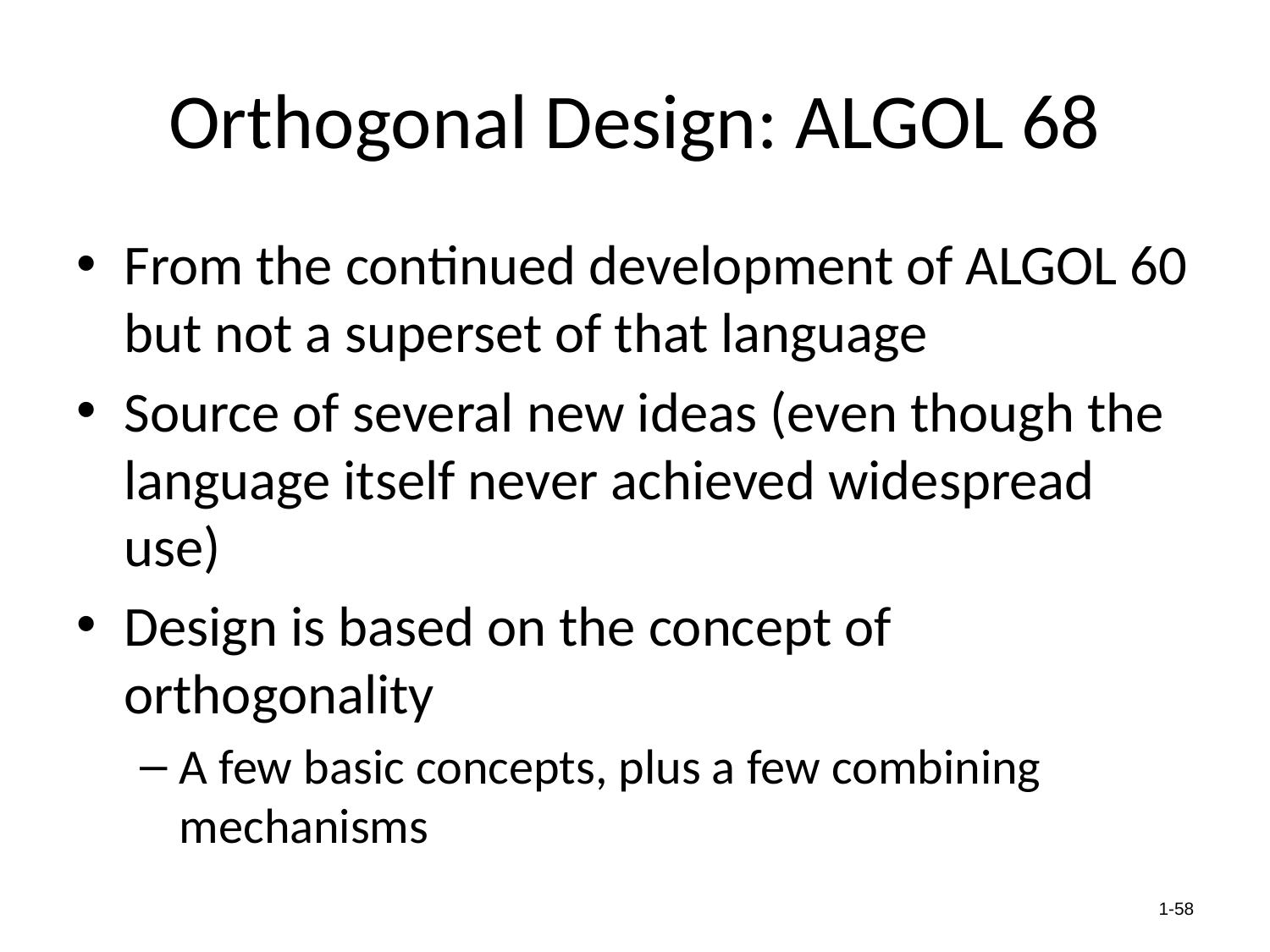

# Orthogonal Design: ALGOL 68
From the continued development of ALGOL 60 but not a superset of that language
Source of several new ideas (even though the language itself never achieved widespread use)
Design is based on the concept of orthogonality
A few basic concepts, plus a few combining mechanisms

1-58